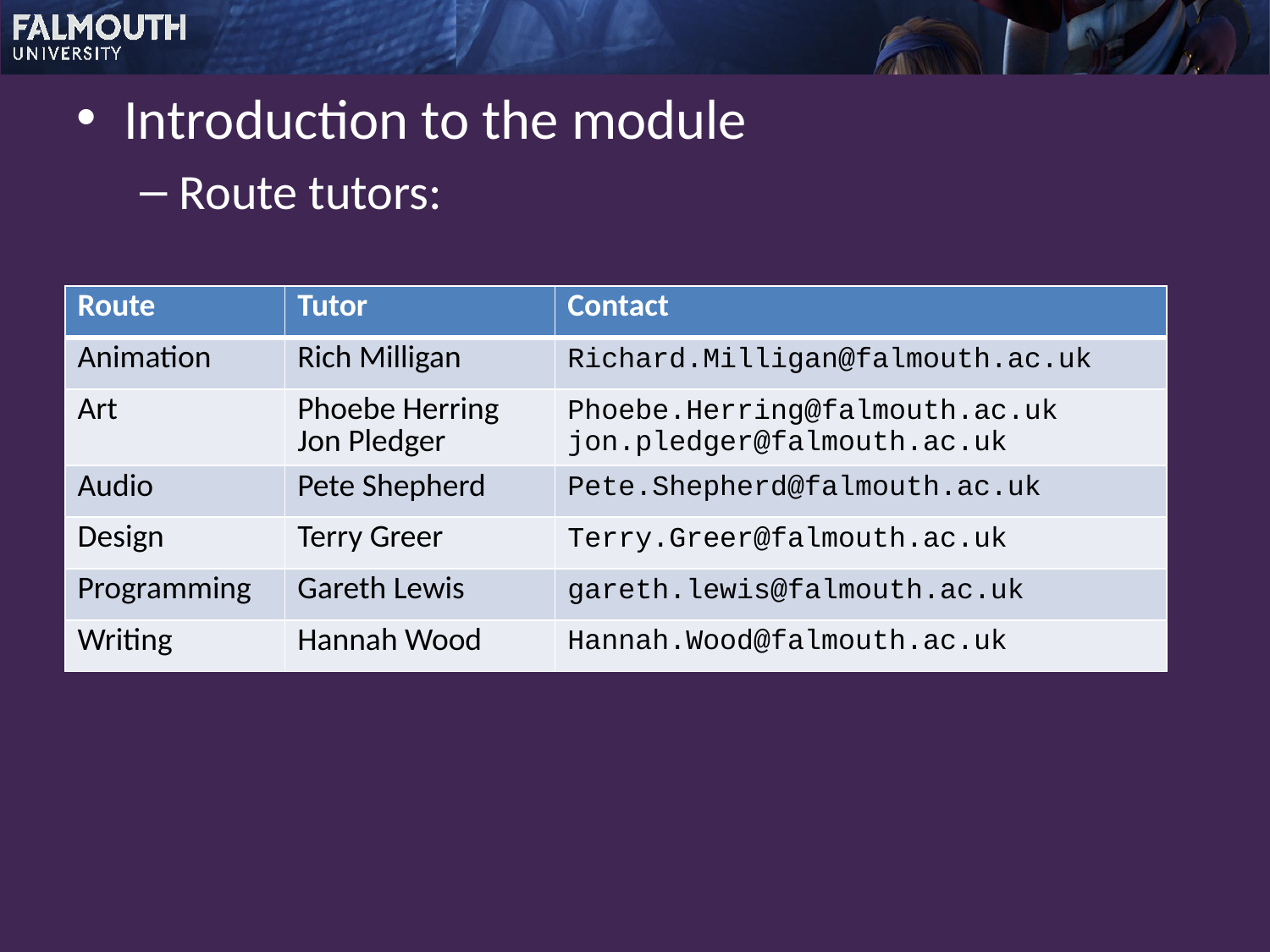

Introduction to the module
Route tutors:

| Route | Tutor | Contact |
| --- | --- | --- |
| Animation | Rich Milligan | Richard.Milligan@falmouth.ac.uk |
| Art | Phoebe Herring Jon Pledger | Phoebe.Herring@falmouth.ac.uk jon.pledger@falmouth.ac.uk |
| Audio | Pete Shepherd | Pete.Shepherd@falmouth.ac.uk |
| Design | Terry Greer | Terry.Greer@falmouth.ac.uk |
| Programming | Gareth Lewis | gareth.lewis@falmouth.ac.uk |
| Writing | Hannah Wood | Hannah.Wood@falmouth.ac.uk |